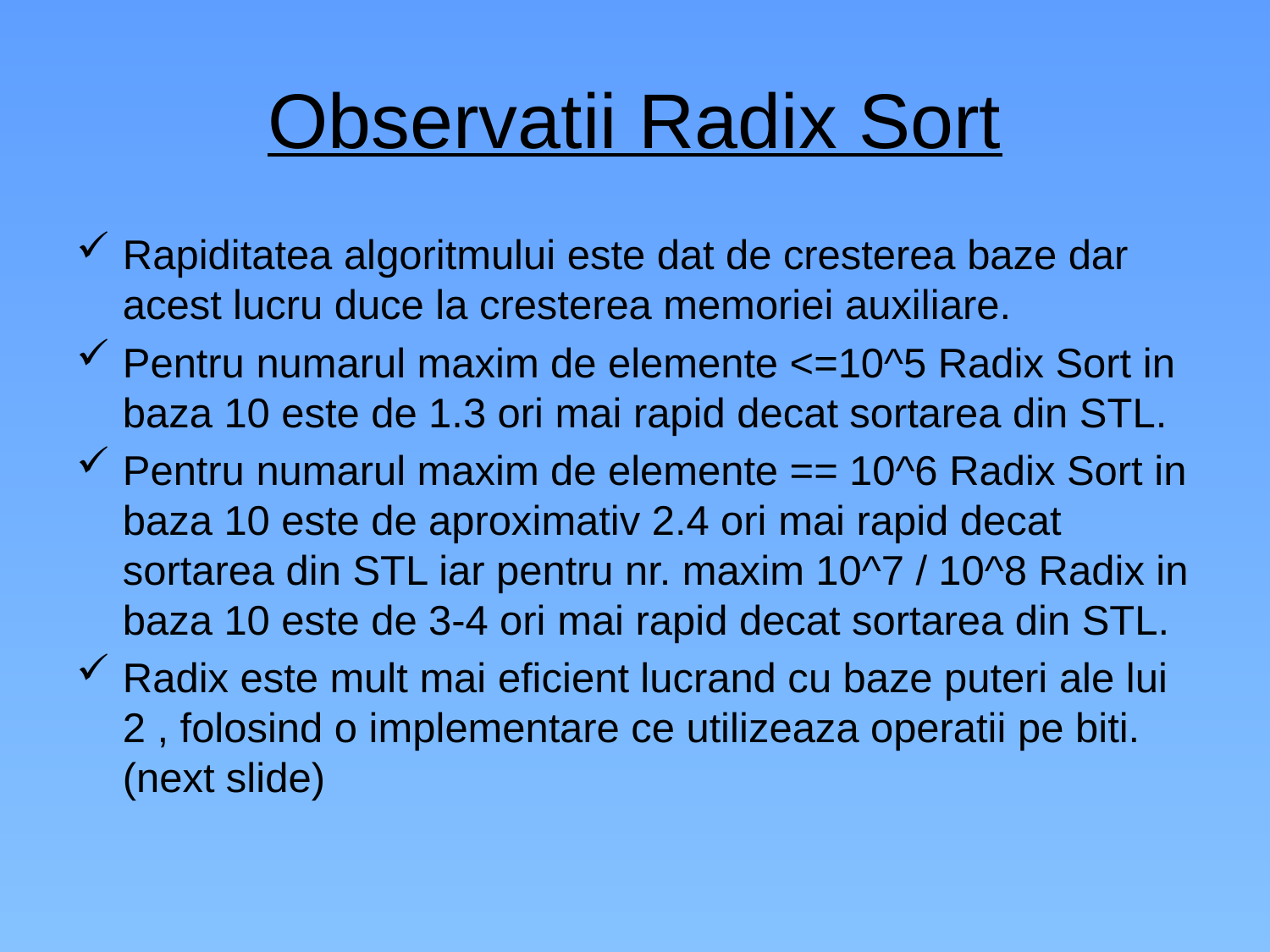

# Observatii Radix Sort
Rapiditatea algoritmului este dat de cresterea baze dar acest lucru duce la cresterea memoriei auxiliare.
Pentru numarul maxim de elemente <=10^5 Radix Sort in baza 10 este de 1.3 ori mai rapid decat sortarea din STL.
Pentru numarul maxim de elemente == 10^6 Radix Sort in baza 10 este de aproximativ 2.4 ori mai rapid decat sortarea din STL iar pentru nr. maxim 10^7 / 10^8 Radix in baza 10 este de 3-4 ori mai rapid decat sortarea din STL.
Radix este mult mai eficient lucrand cu baze puteri ale lui 2 , folosind o implementare ce utilizeaza operatii pe biti. (next slide)